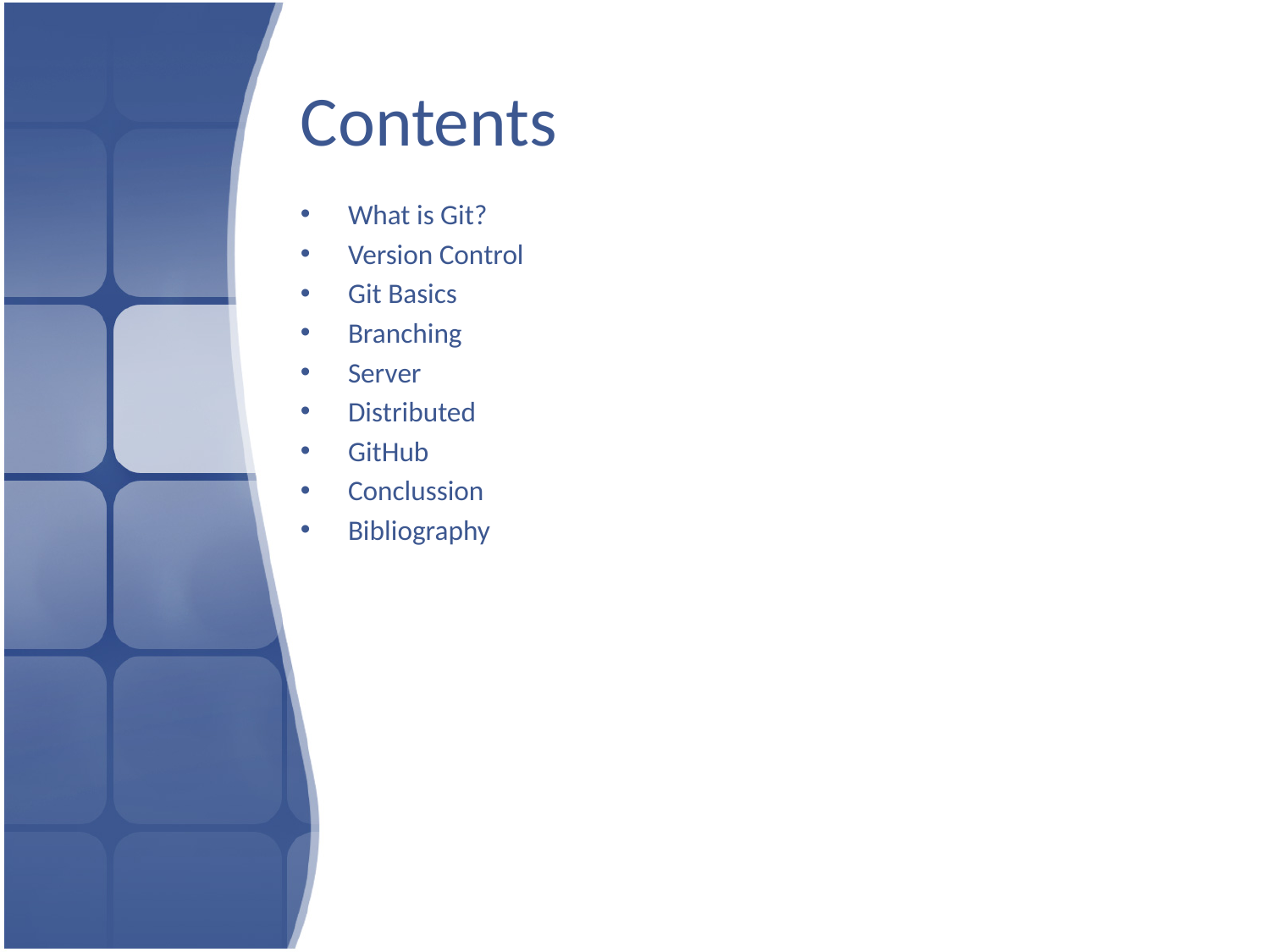

# Contents
What is Git?
Version Control
Git Basics
Branching
Server
Distributed
GitHub
Conclussion
Bibliography